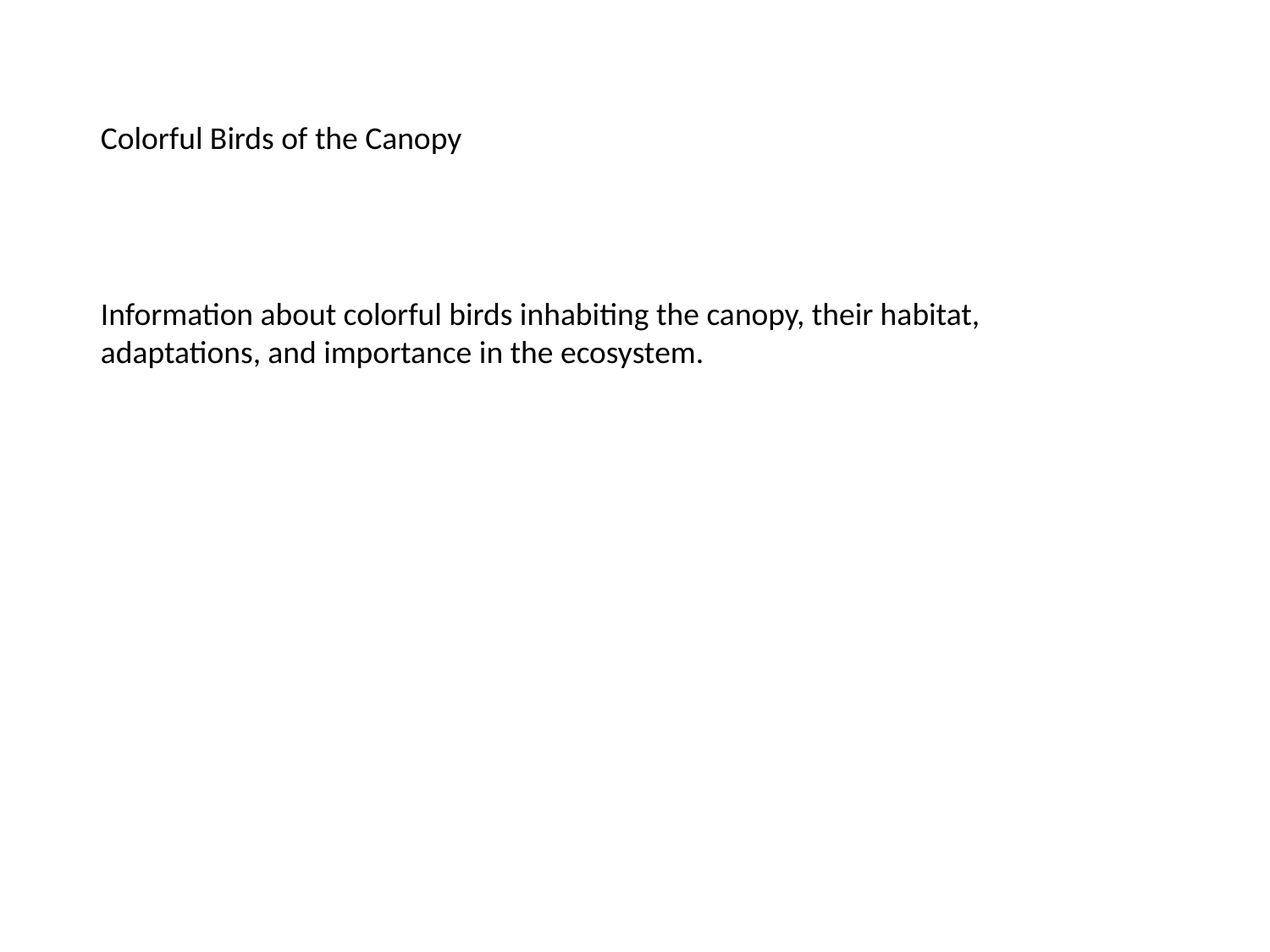

Colorful Birds of the Canopy

Information about colorful birds inhabiting the canopy, their habitat, adaptations, and importance in the ecosystem.